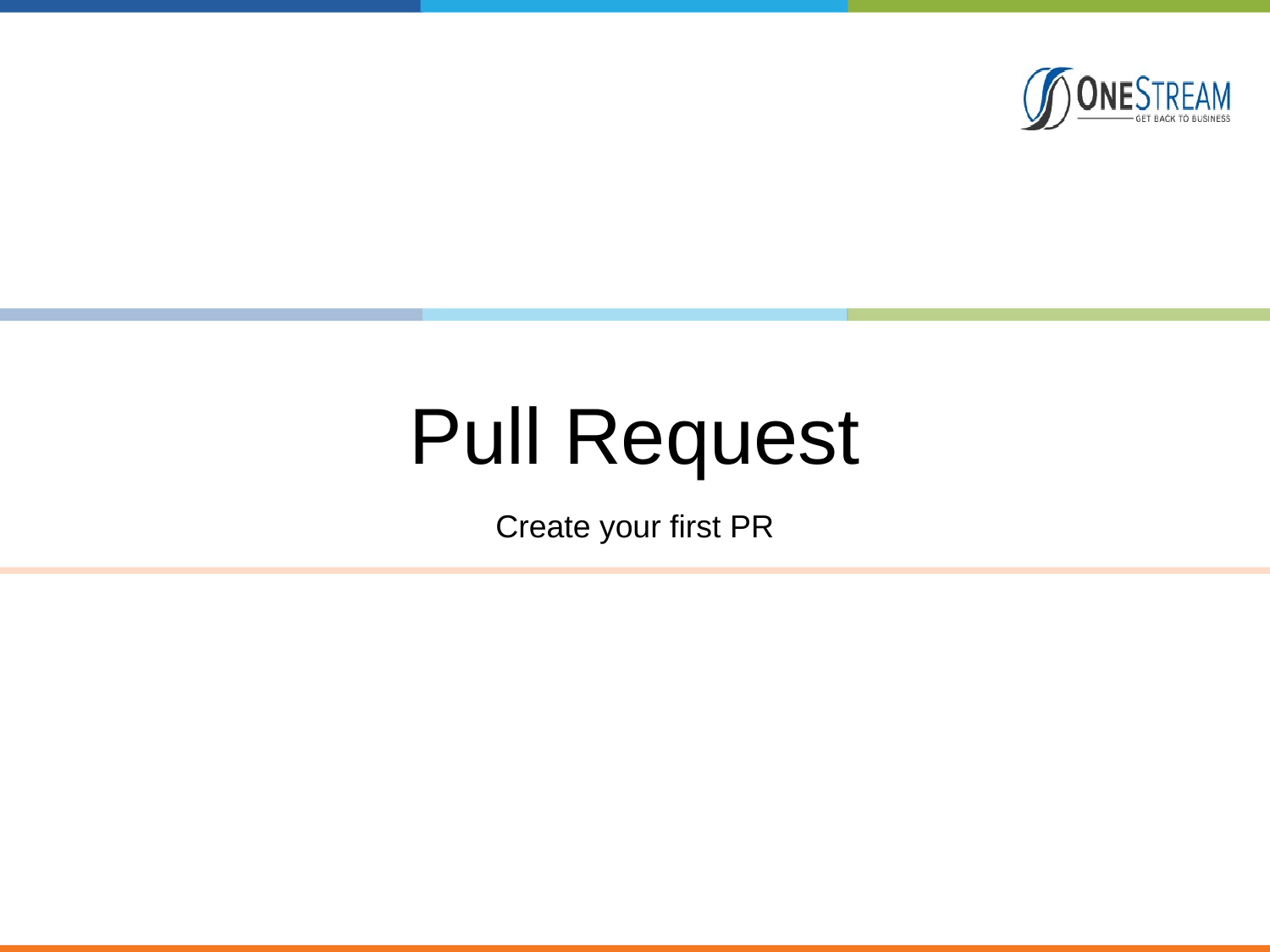

# Pull Request
Create your first PR